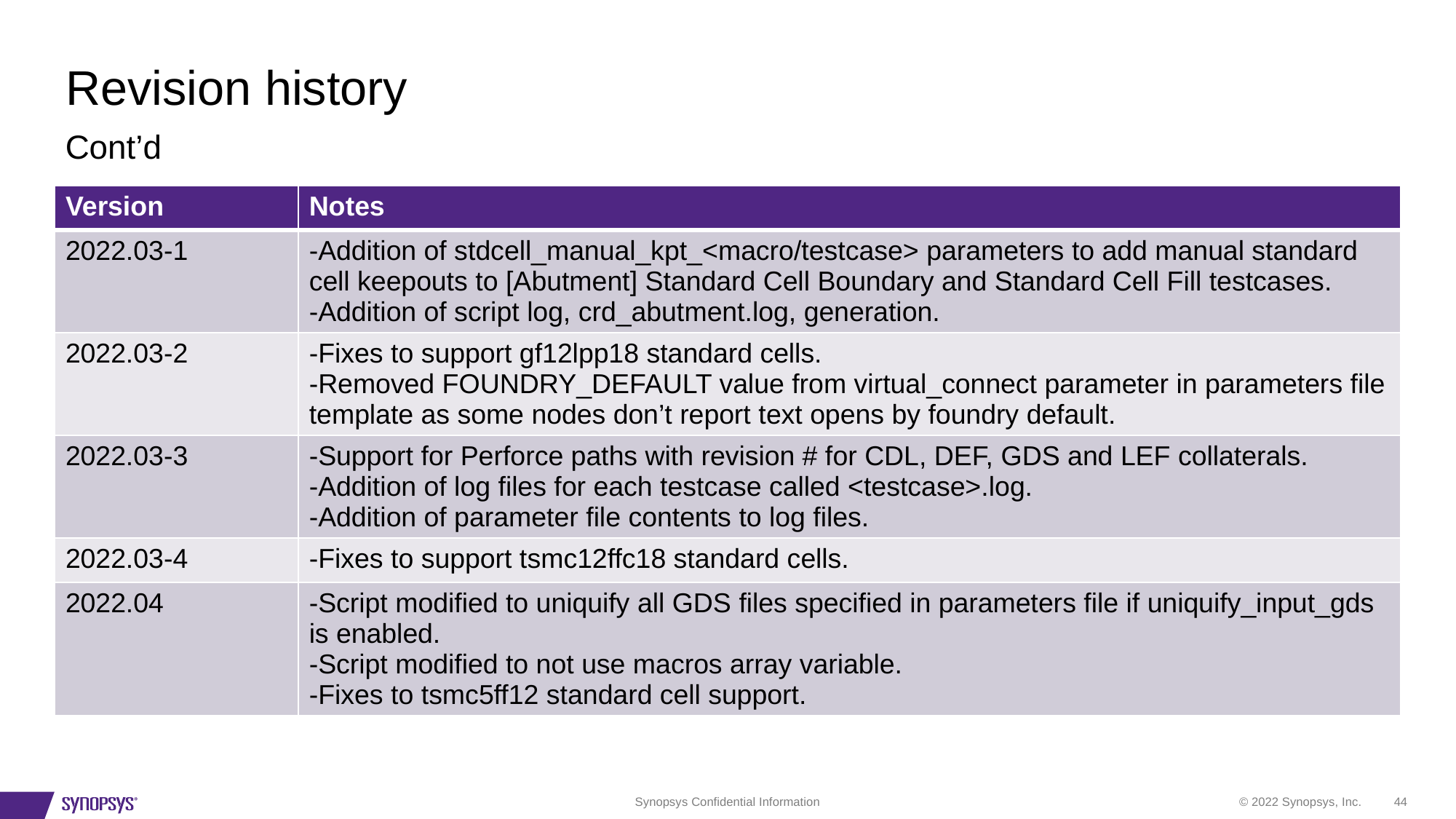

# Revision history
Cont’d
| Version | Notes |
| --- | --- |
| 2022.03-1 | -Addition of stdcell\_manual\_kpt\_<macro/testcase> parameters to add manual standard cell keepouts to [Abutment] Standard Cell Boundary and Standard Cell Fill testcases. -Addition of script log, crd\_abutment.log, generation. |
| 2022.03-2 | -Fixes to support gf12lpp18 standard cells. -Removed FOUNDRY\_DEFAULT value from virtual\_connect parameter in parameters file template as some nodes don’t report text opens by foundry default. |
| 2022.03-3 | -Support for Perforce paths with revision # for CDL, DEF, GDS and LEF collaterals. -Addition of log files for each testcase called <testcase>.log. -Addition of parameter file contents to log files. |
| 2022.03-4 | -Fixes to support tsmc12ffc18 standard cells. |
| 2022.04 | -Script modified to uniquify all GDS files specified in parameters file if uniquify\_input\_gds is enabled. -Script modified to not use macros array variable. -Fixes to tsmc5ff12 standard cell support. |